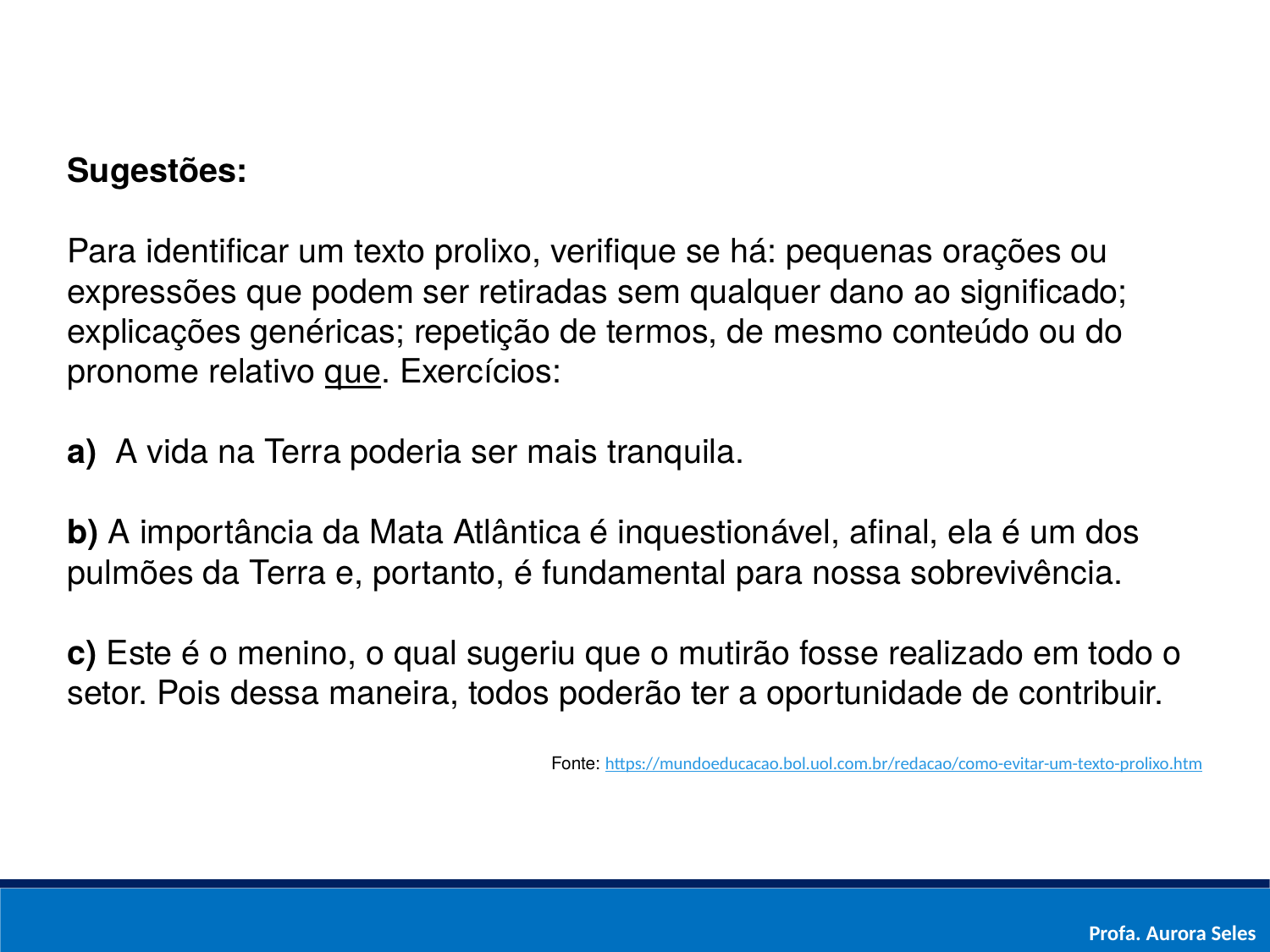

Sugestões:

Para identificar um texto prolixo, verifique se há: pequenas orações ou expressões que podem ser retiradas sem qualquer dano ao significado; explicações genéricas; repetição de termos, de mesmo conteúdo ou do pronome relativo que. Exercícios:

a)  A vida na Terra poderia ser mais tranquila.

b) A importância da Mata Atlântica é inquestionável, afinal, ela é um dos pulmões da Terra e, portanto, é fundamental para nossa sobrevivência.

c) Este é o menino, o qual sugeriu que o mutirão fosse realizado em todo o setor. Pois dessa maneira, todos poderão ter a oportunidade de contribuir.

Fonte: https://mundoeducacao.bol.uol.com.br/redacao/como-evitar-um-texto-prolixo.htm

Profa. Aurora Seles